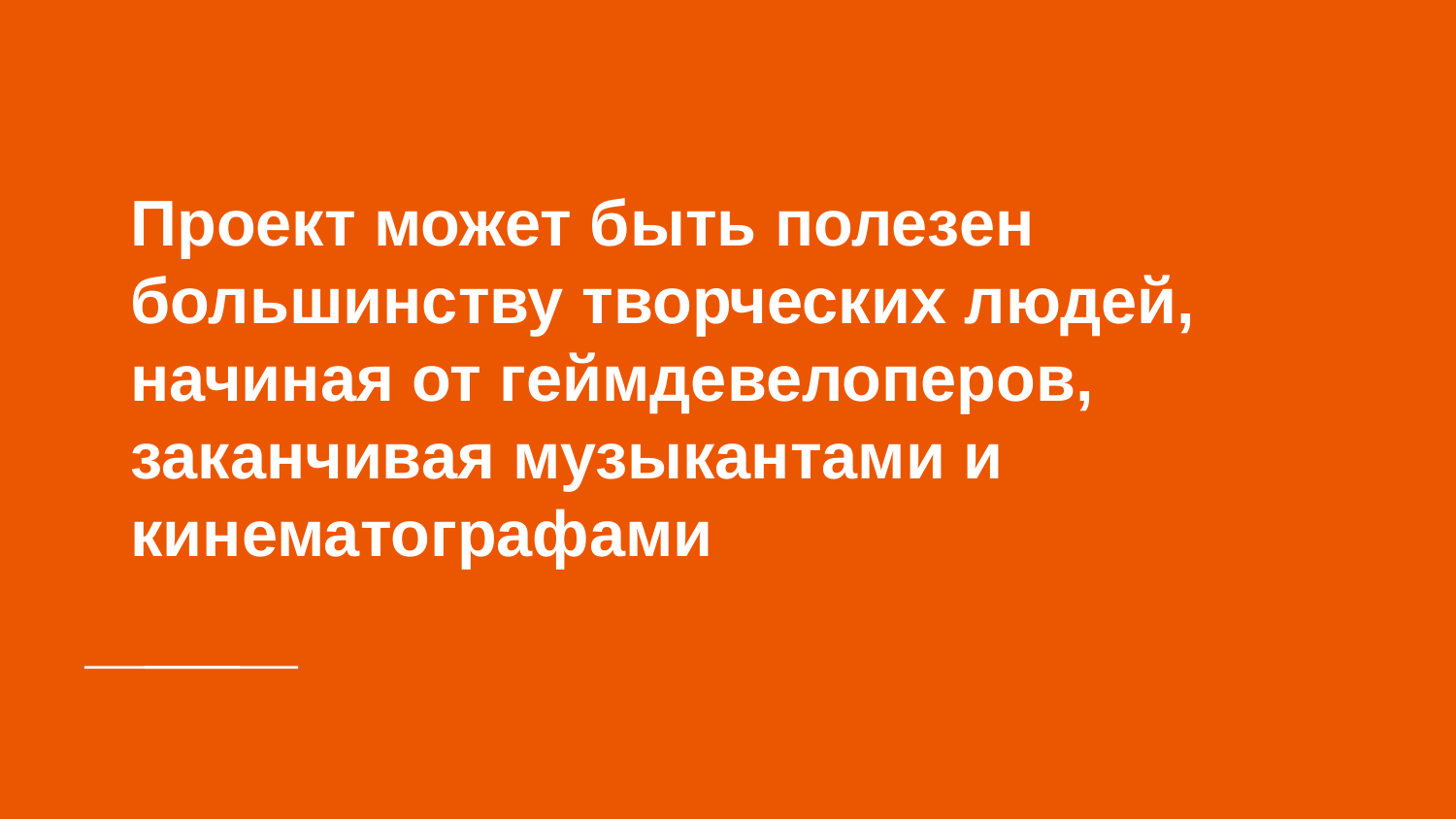

# Проект может быть полезен большинству творческих людей, начиная от геймдевелоперов, заканчивая музыкантами и кинематографами